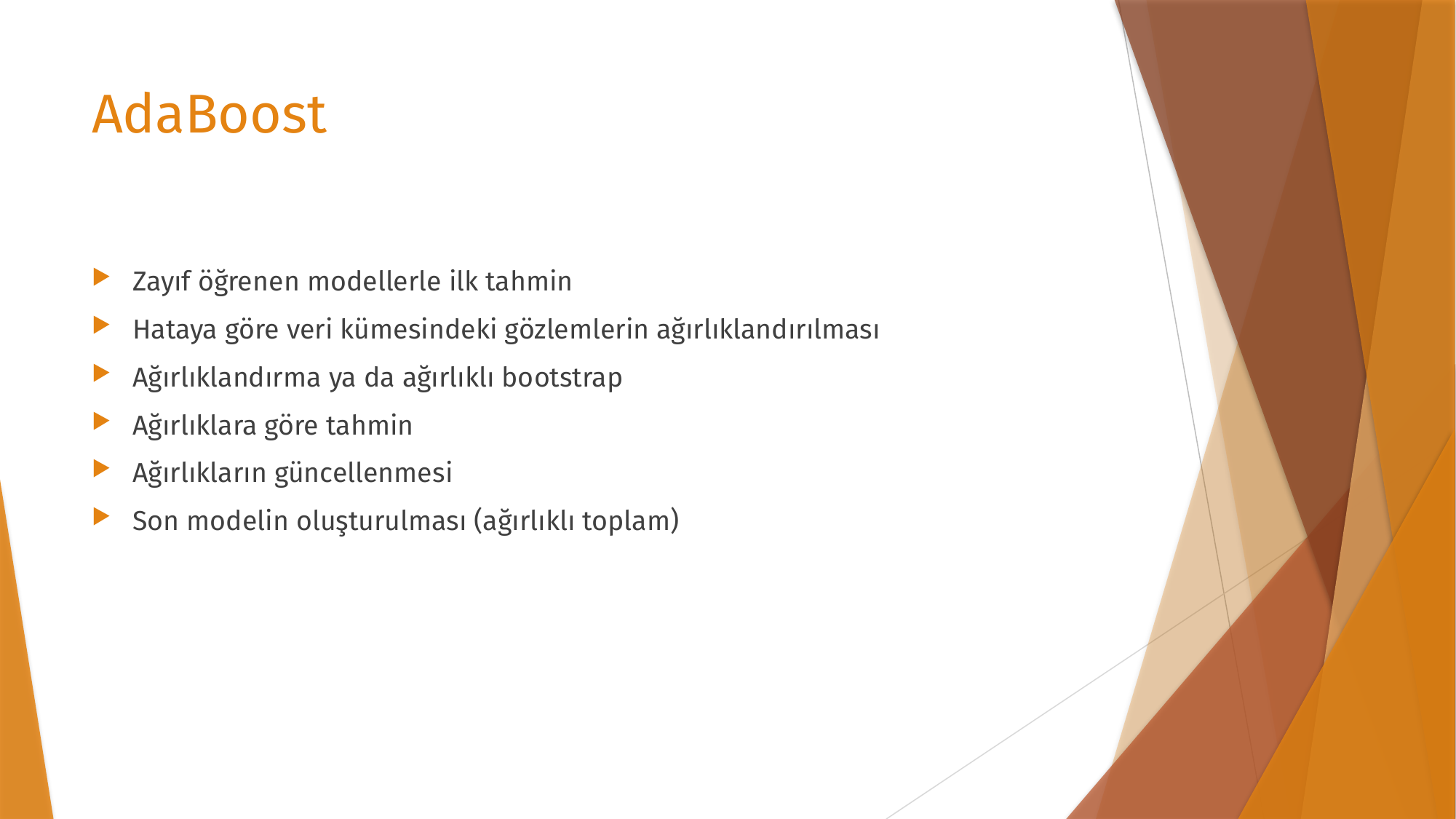

# AdaBoost
Zayıf öğrenen modellerle ilk tahmin
Hataya göre veri kümesindeki gözlemlerin ağırlıklandırılması
Ağırlıklandırma ya da ağırlıklı bootstrap
Ağırlıklara göre tahmin
Ağırlıkların güncellenmesi
Son modelin oluşturulması (ağırlıklı toplam)